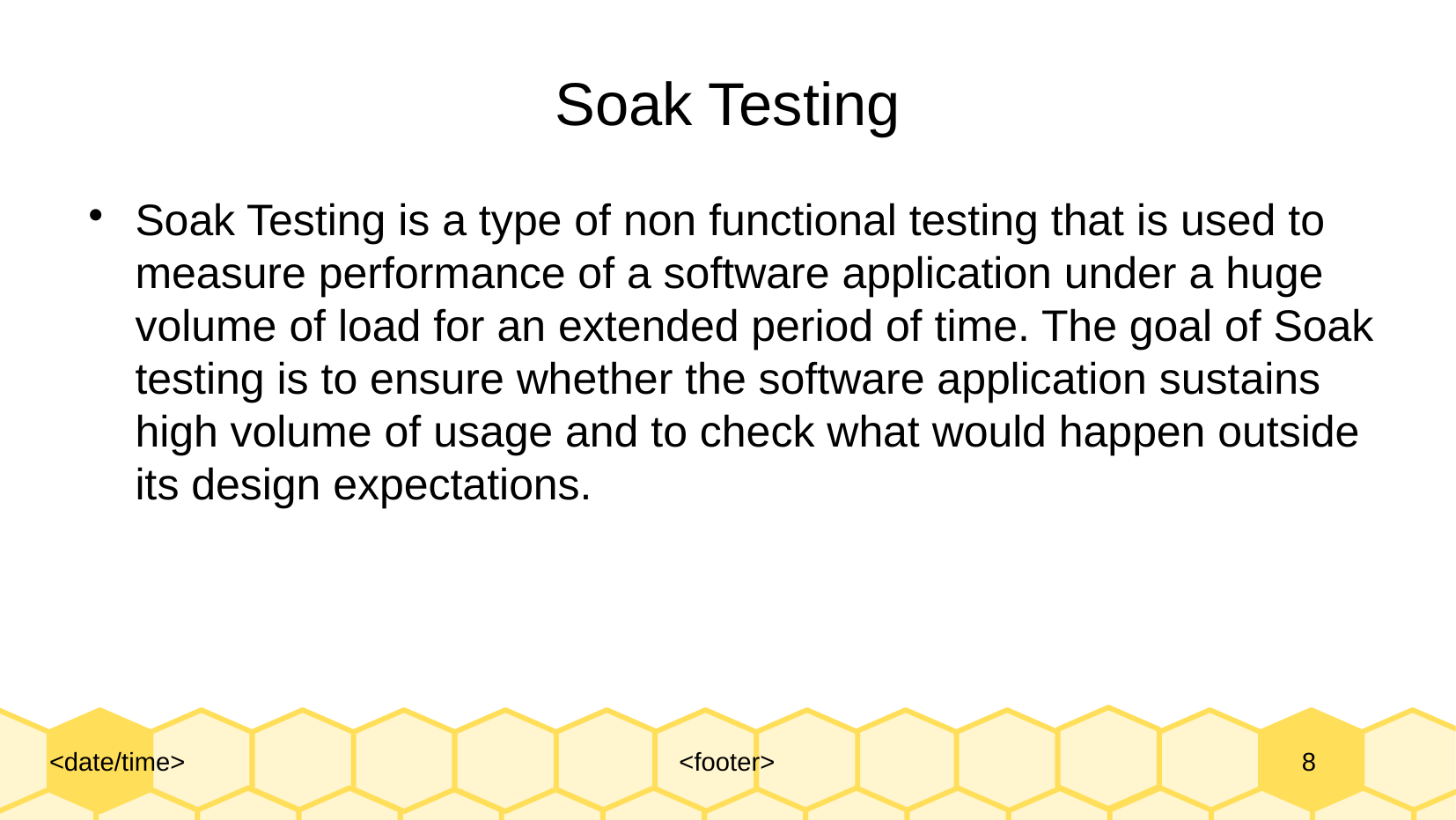

Soak Testing
Soak Testing is a type of non functional testing that is used to measure performance of a software application under a huge volume of load for an extended period of time. The goal of Soak testing is to ensure whether the software application sustains high volume of usage and to check what would happen outside its design expectations.